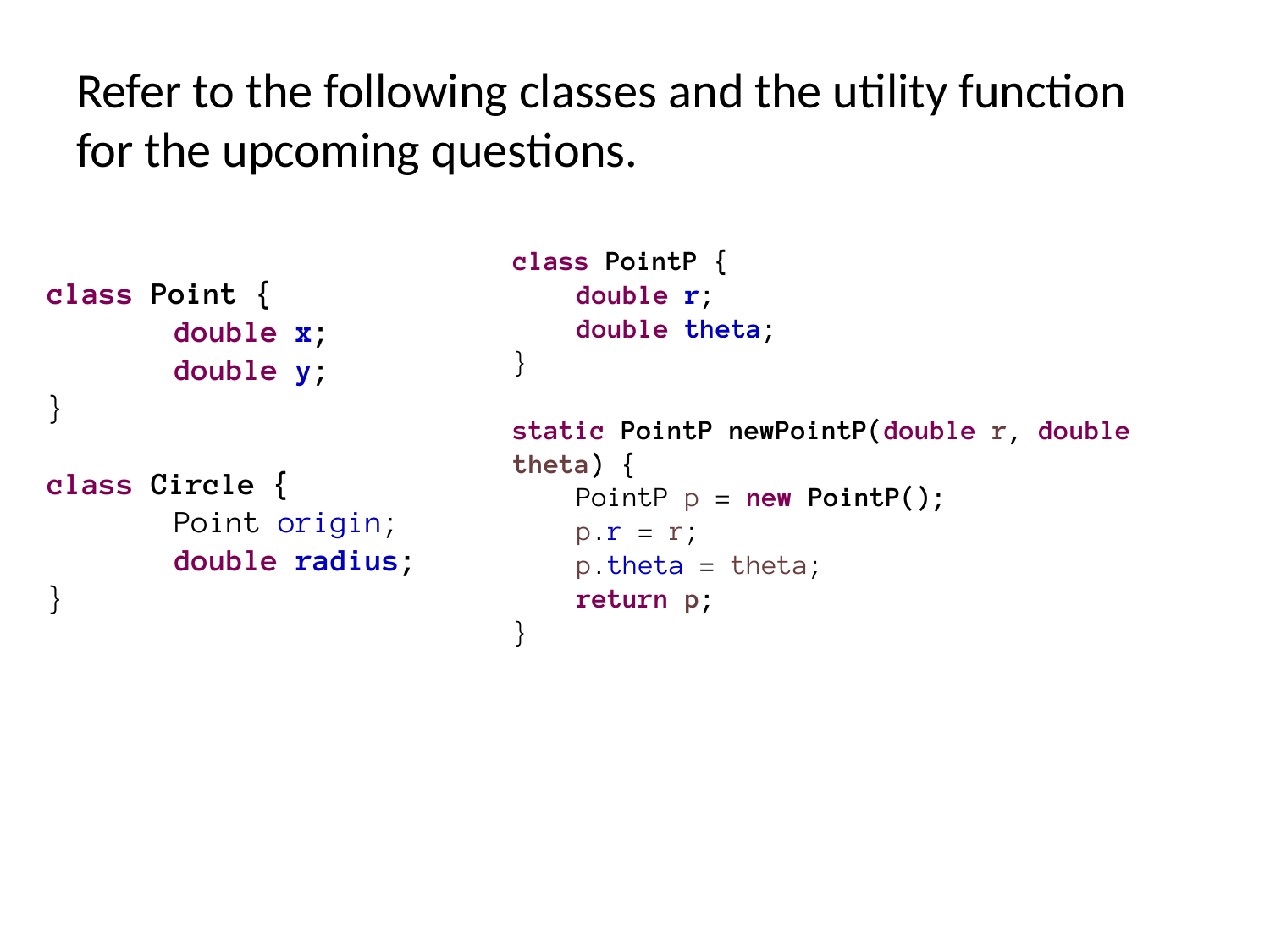

# Refer to the following classes and the utility function for the upcoming questions.
class PointP {
double r;
double theta;
}

static PointP newPointP(double r, double theta) {
PointP p = new PointP();
p.r = r;
p.theta = theta;
return p;
}
class Point {
	double x;
	double y;
}
class Circle {
	Point origin;
	double radius;
}